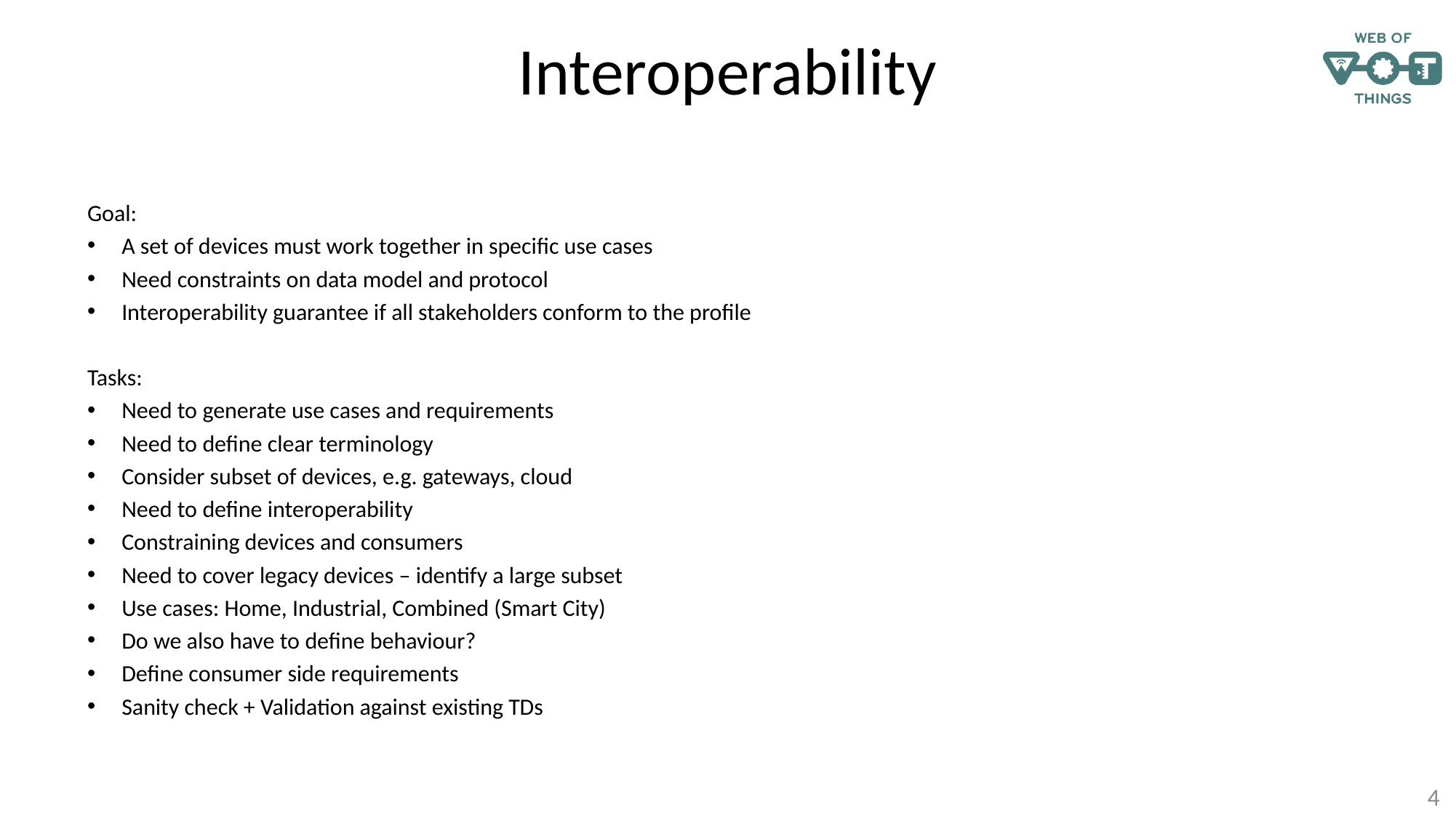

# Interoperability
Goal:
A set of devices must work together in specific use cases
Need constraints on data model and protocol
Interoperability guarantee if all stakeholders conform to the profile

Tasks:
Need to generate use cases and requirements
Need to define clear terminology
Consider subset of devices, e.g. gateways, cloud
Need to define interoperability
Constraining devices and consumers
Need to cover legacy devices – identify a large subset
Use cases: Home, Industrial, Combined (Smart City)
Do we also have to define behaviour?
Define consumer side requirements
Sanity check + Validation against existing TDs

4